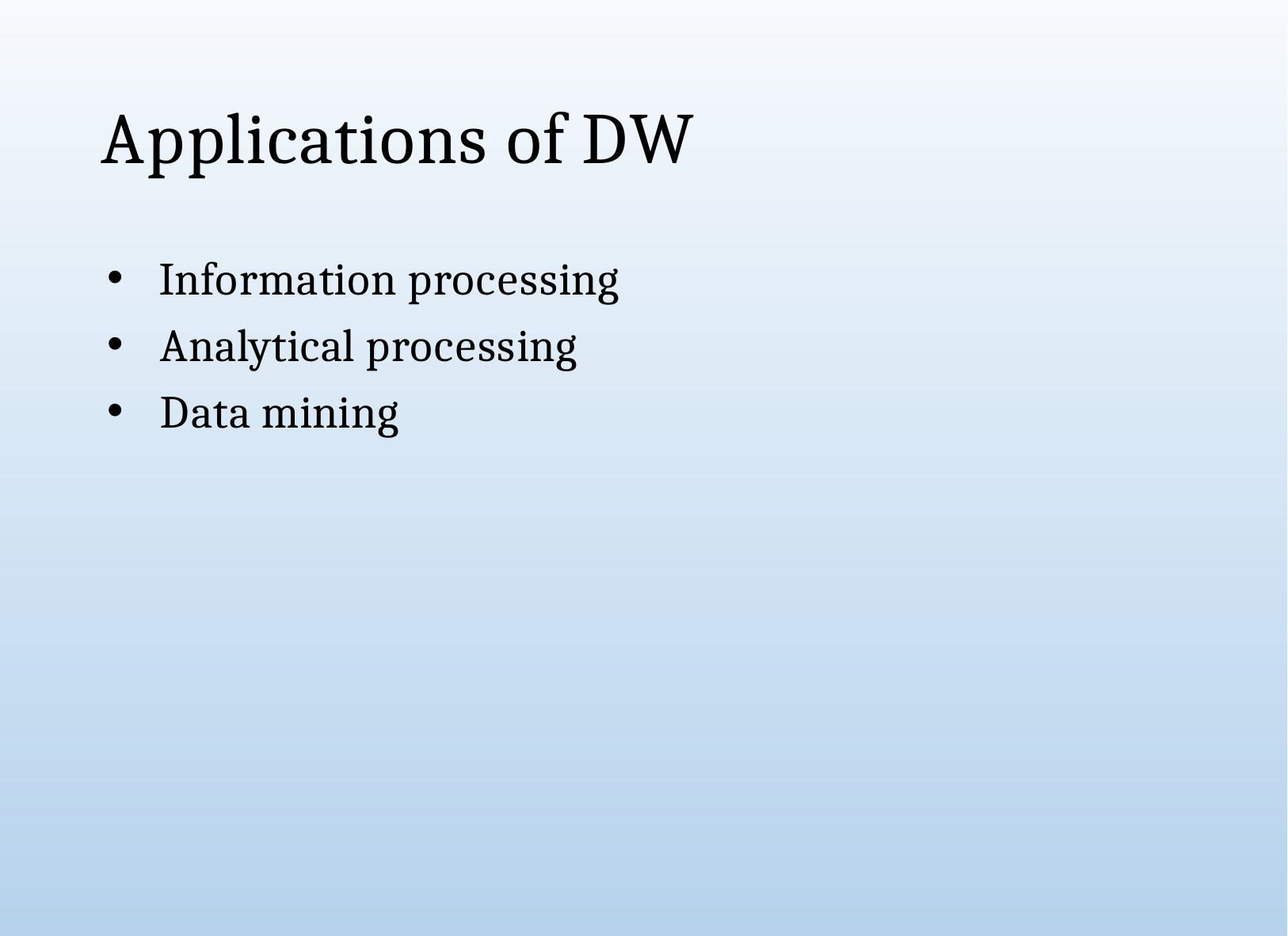

# Applications of DW
Information processing
Analytical processing
Data mining